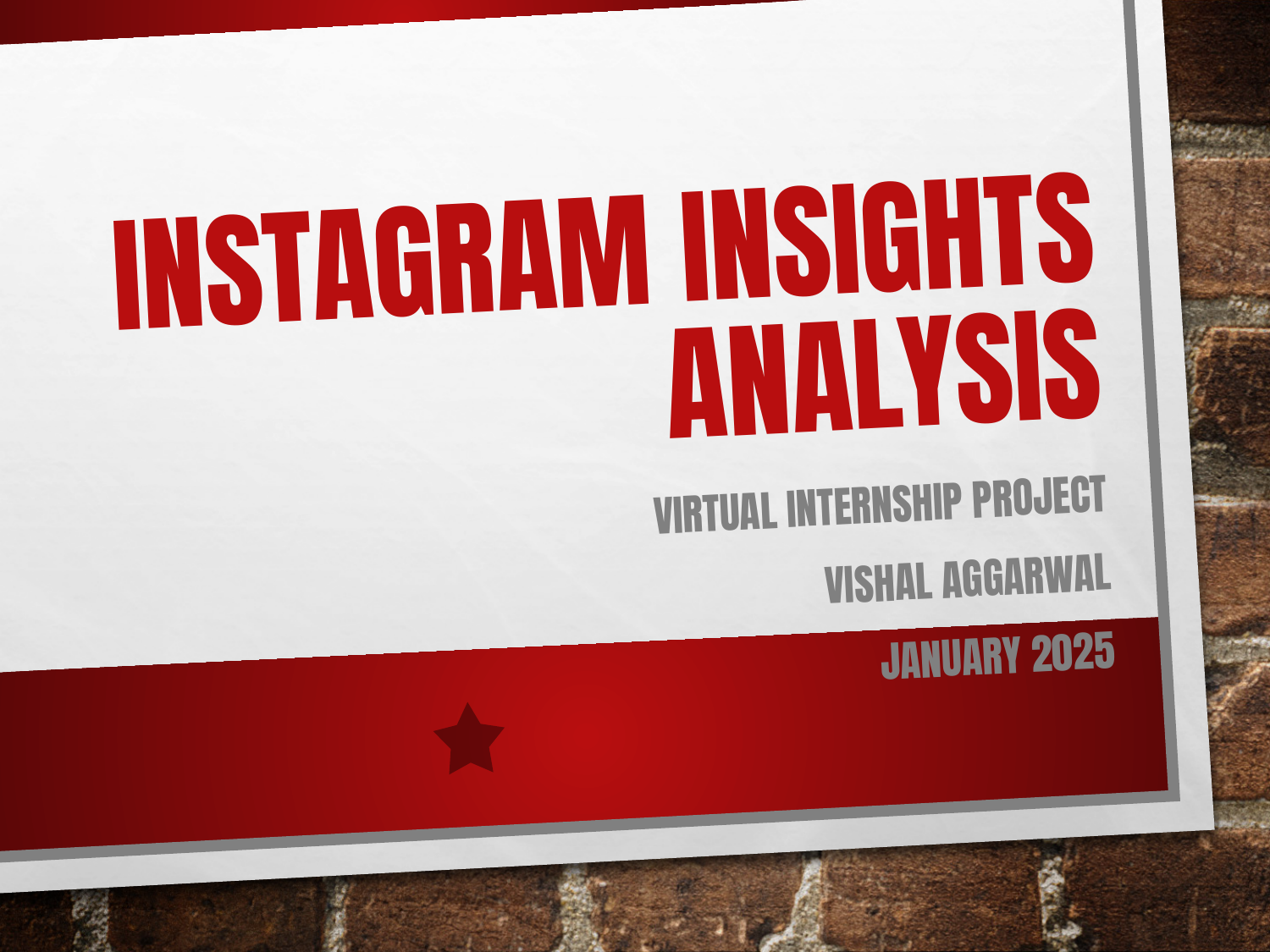

# Instagram Insights Analysis
Virtual Internship Project
Vishal Aggarwal
January 2025